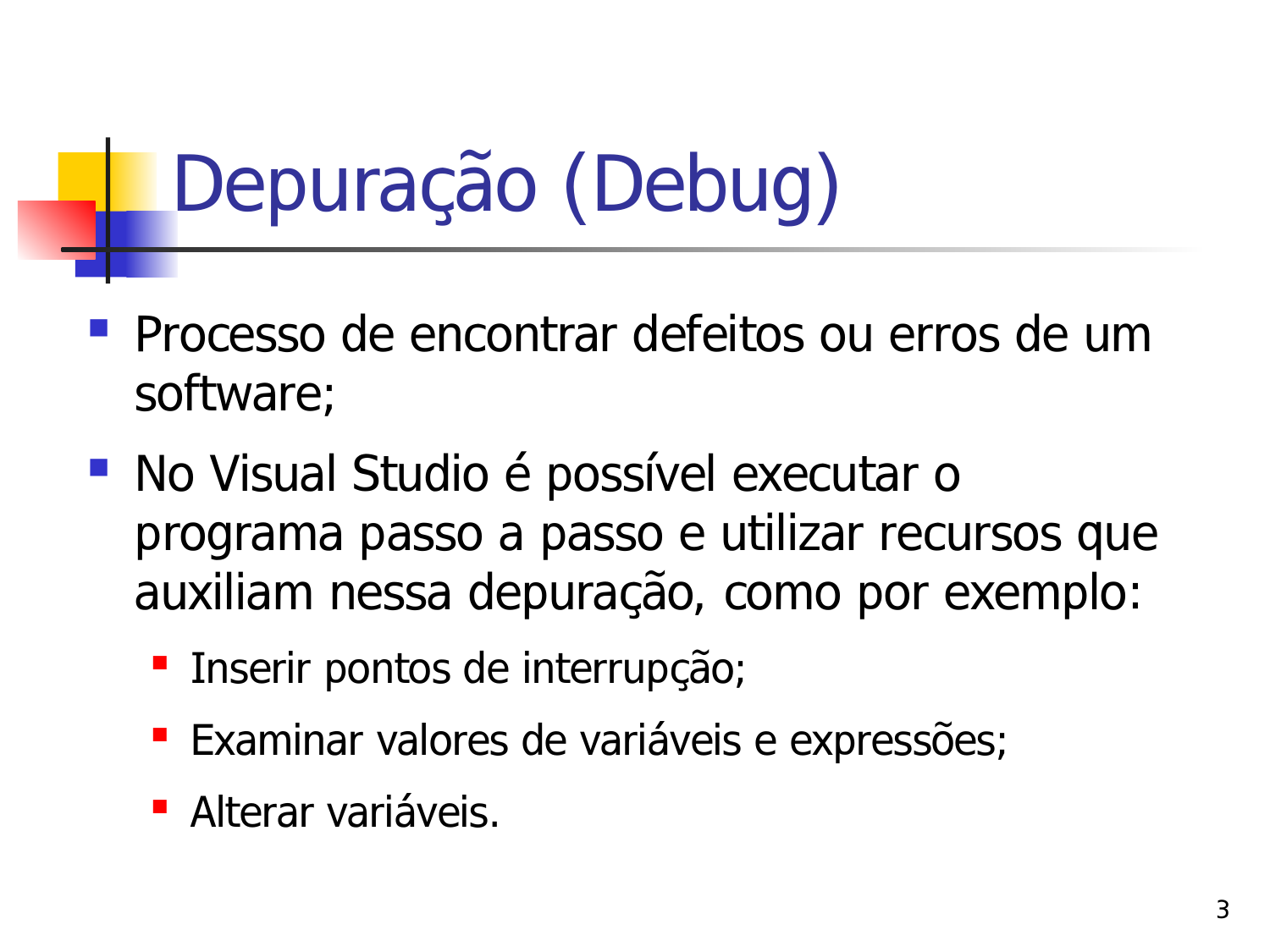

# Depuração (Debug)
Processo de encontrar defeitos ou erros de um software;
No Visual Studio é possível executar o programa passo a passo e utilizar recursos que auxiliam nessa depuração, como por exemplo:
Inserir pontos de interrupção;
Examinar valores de variáveis e expressões;
Alterar variáveis.
3